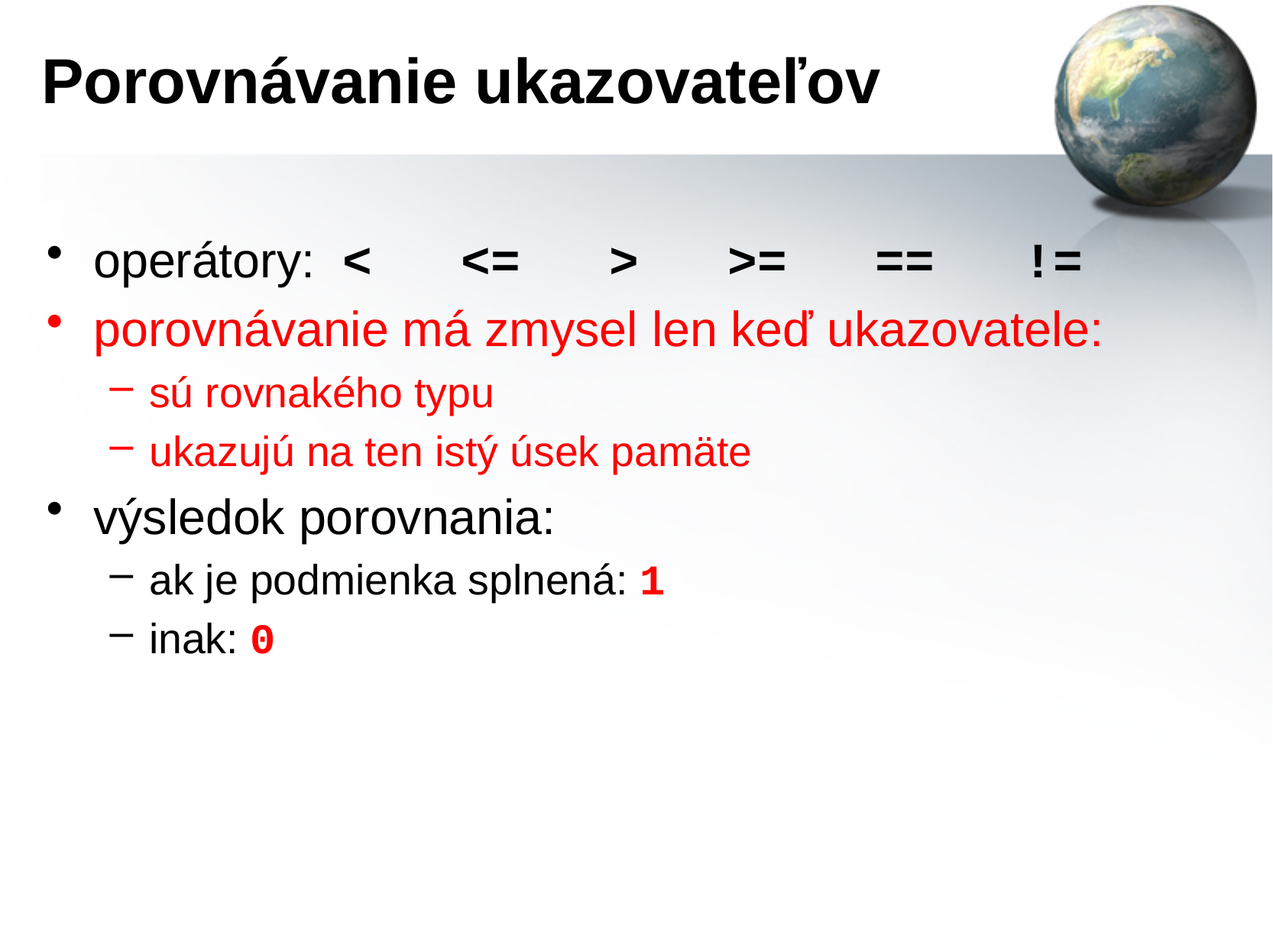

# Porovnávanie ukazovateľov
operátory:  <   <=   >   >=   ==   !=
porovnávanie má zmysel len keď ukazovatele:
sú rovnakého typu
ukazujú na ten istý úsek pamäte
výsledok porovnania:
ak je podmienka splnená: 1
inak: 0